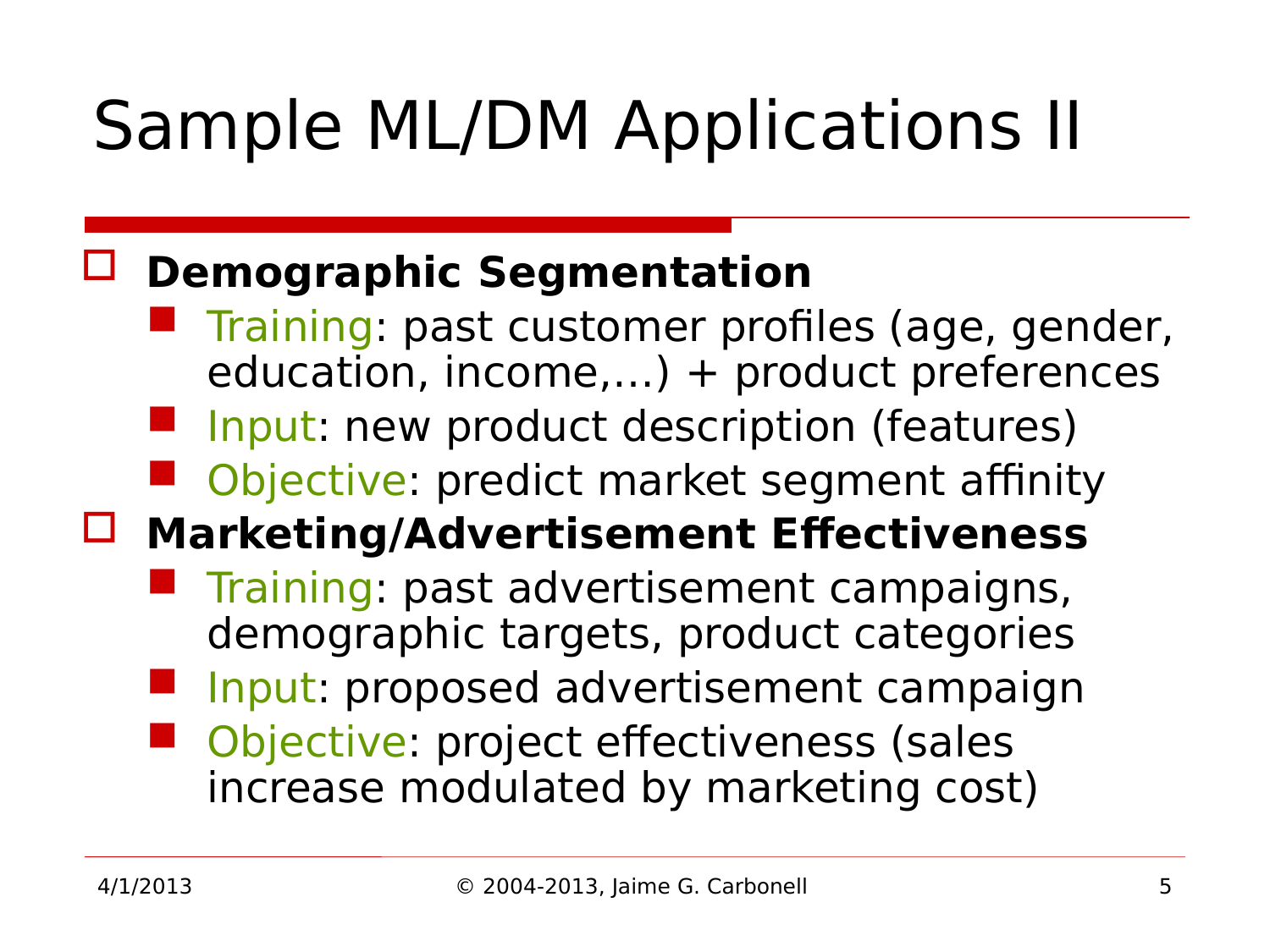

# Sample ML/DM Applications II
Demographic Segmentation
Training: past customer profiles (age, gender, education, income,…) + product preferences
Input: new product description (features)
Objective: predict market segment affinity
Marketing/Advertisement Effectiveness
Training: past advertisement campaigns, demographic targets, product categories
Input: proposed advertisement campaign
Objective: project effectiveness (sales increase modulated by marketing cost)
4/1/2013
© 2004-2013, Jaime G. Carbonell
5